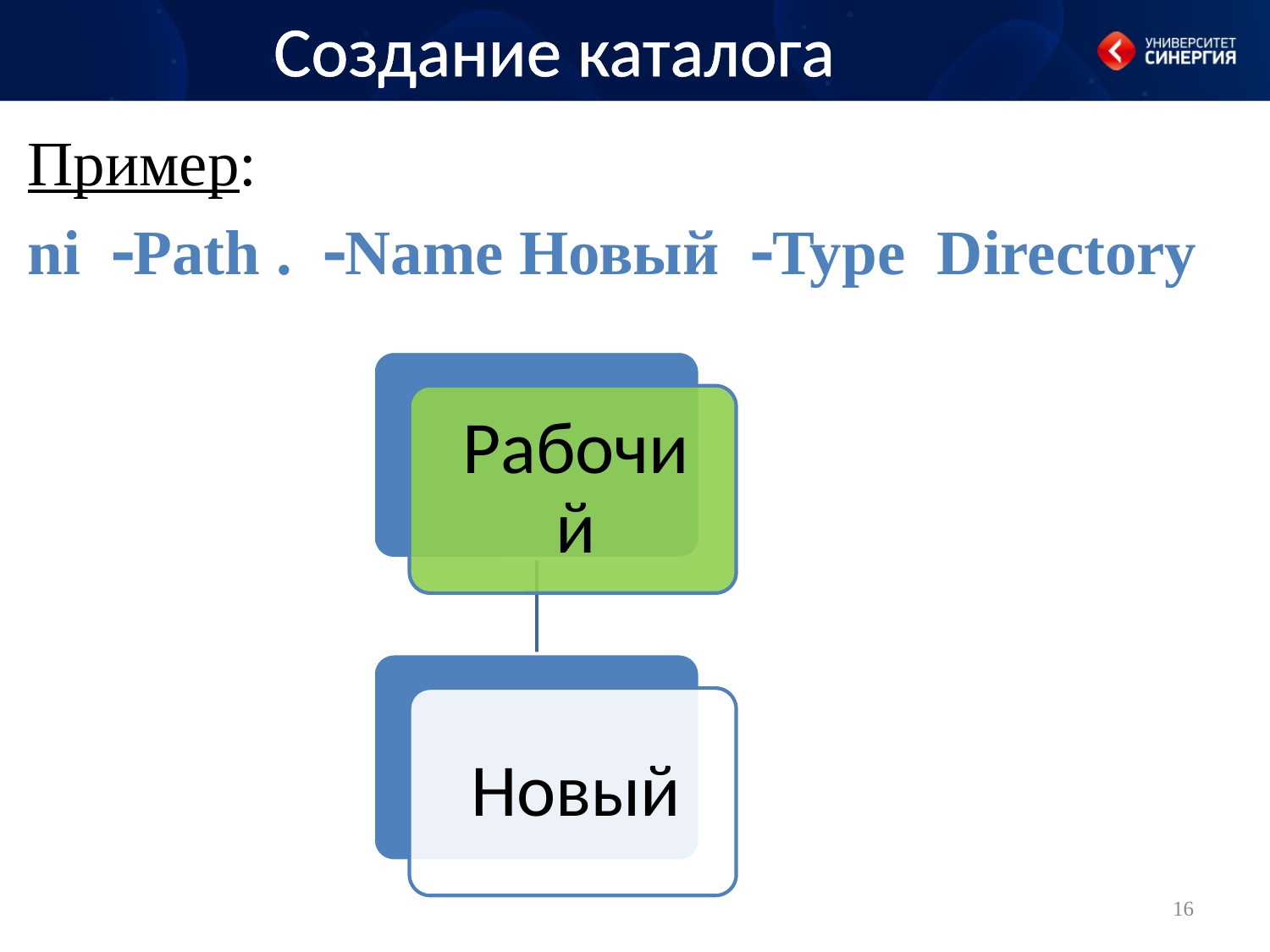

Создание каталога
Пример:
ni  −Path .  −Name Новый  −Type  Directory

Рабочий
Новый
16